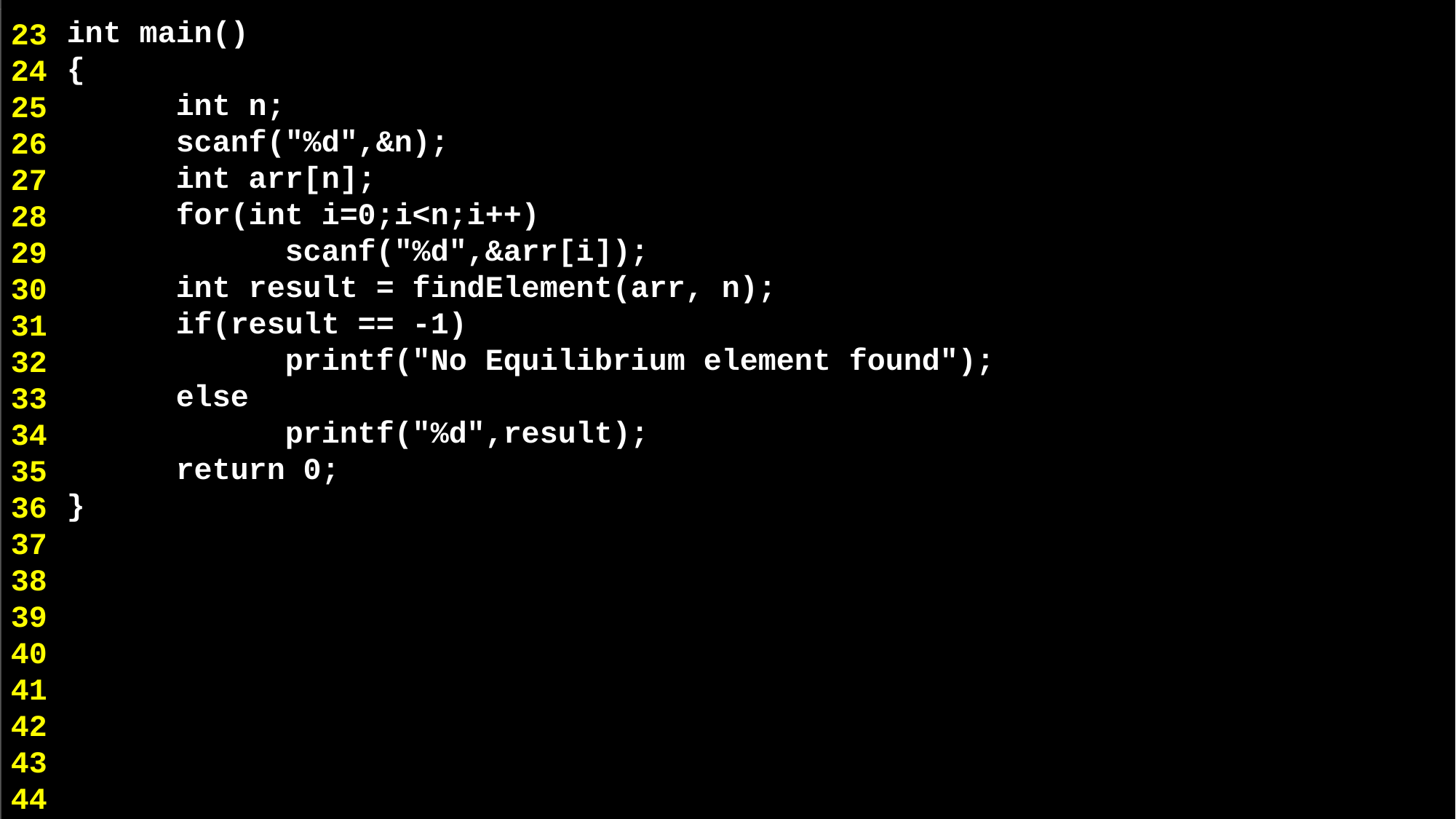

int main()
{
	int n;
	scanf("%d",&n);
	int arr[n];
	for(int i=0;i<n;i++)
		scanf("%d",&arr[i]);
	int result = findElement(arr, n);
	if(result == -1)
		printf("No Equilibrium element found");
	else
		printf("%d",result);
	return 0;
}

23
24
25
26
27
28
29
30
31
32
33
34
35
36
37
38
39
40
41
42
43
44